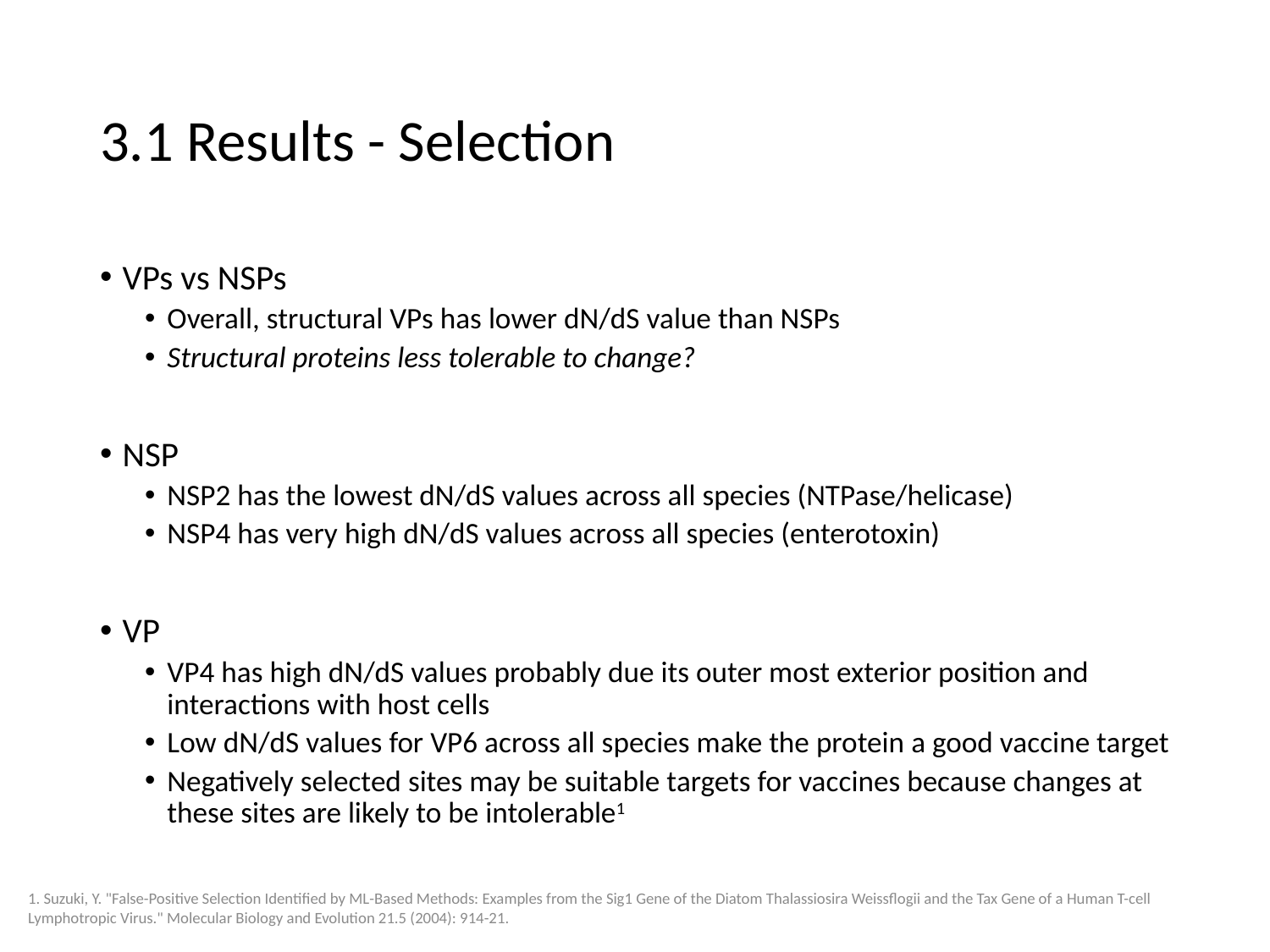

# 3.1 Results - Selection
VPs vs NSPs
Overall, structural VPs has lower dN/dS value than NSPs
Structural proteins less tolerable to change?

NSP
NSP2 has the lowest dN/dS values across all species (NTPase/helicase)
NSP4 has very high dN/dS values across all species (enterotoxin)

VP
VP4 has high dN/dS values probably due its outer most exterior position and interactions with host cells
Low dN/dS values for VP6 across all species make the protein a good vaccine target
Negatively selected sites may be suitable targets for vaccines because changes at these sites are likely to be intolerable1

1. Suzuki, Y. "False-Positive Selection Identified by ML-Based Methods: Examples from the Sig1 Gene of the Diatom Thalassiosira Weissflogii and the Tax Gene of a Human T-cell Lymphotropic Virus." Molecular Biology and Evolution 21.5 (2004): 914-21.